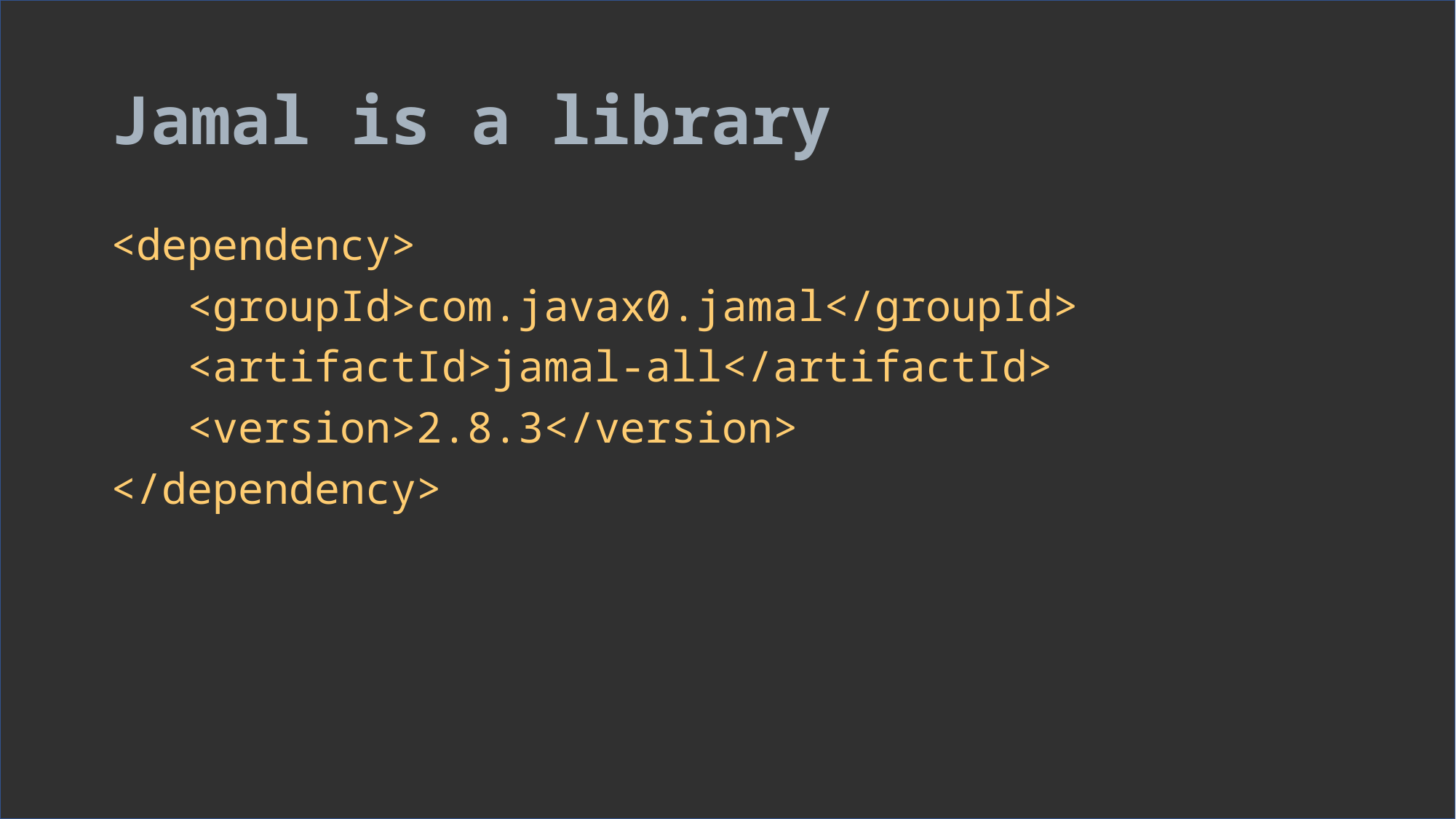

# Jamal is a library
<dependency>
   <groupId>com.javax0.jamal</groupId>
   <artifactId>jamal-all</artifactId>
   <version>2.8.3</version>
</dependency>